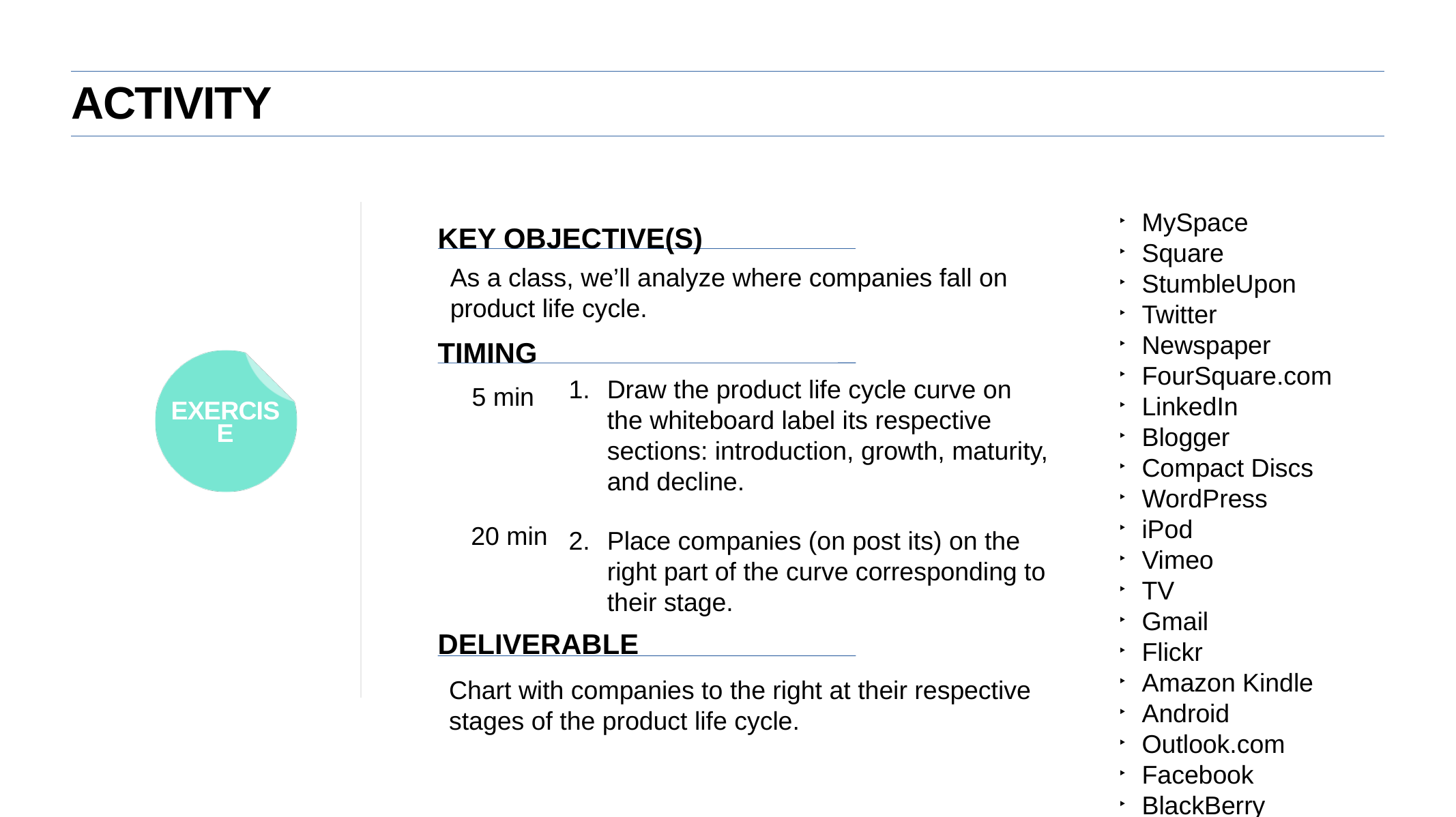

ACTIVITY
MySpace
Square
StumbleUpon
Twitter
Newspaper
FourSquare.com
LinkedIn
Blogger
Compact Discs
WordPress
iPod
Vimeo
TV
Gmail
Flickr
Amazon Kindle
Android
Outlook.com
Facebook
BlackBerry
As a class, we’ll analyze where companies fall on
product life cycle.
5 min
Draw the product life cycle curve on the whiteboard label its respective sections: introduction, growth, maturity, and decline.
Place companies (on post its) on the right part of the curve corresponding to their stage.
20 min
Chart with companies to the right at their respective
stages of the product life cycle.